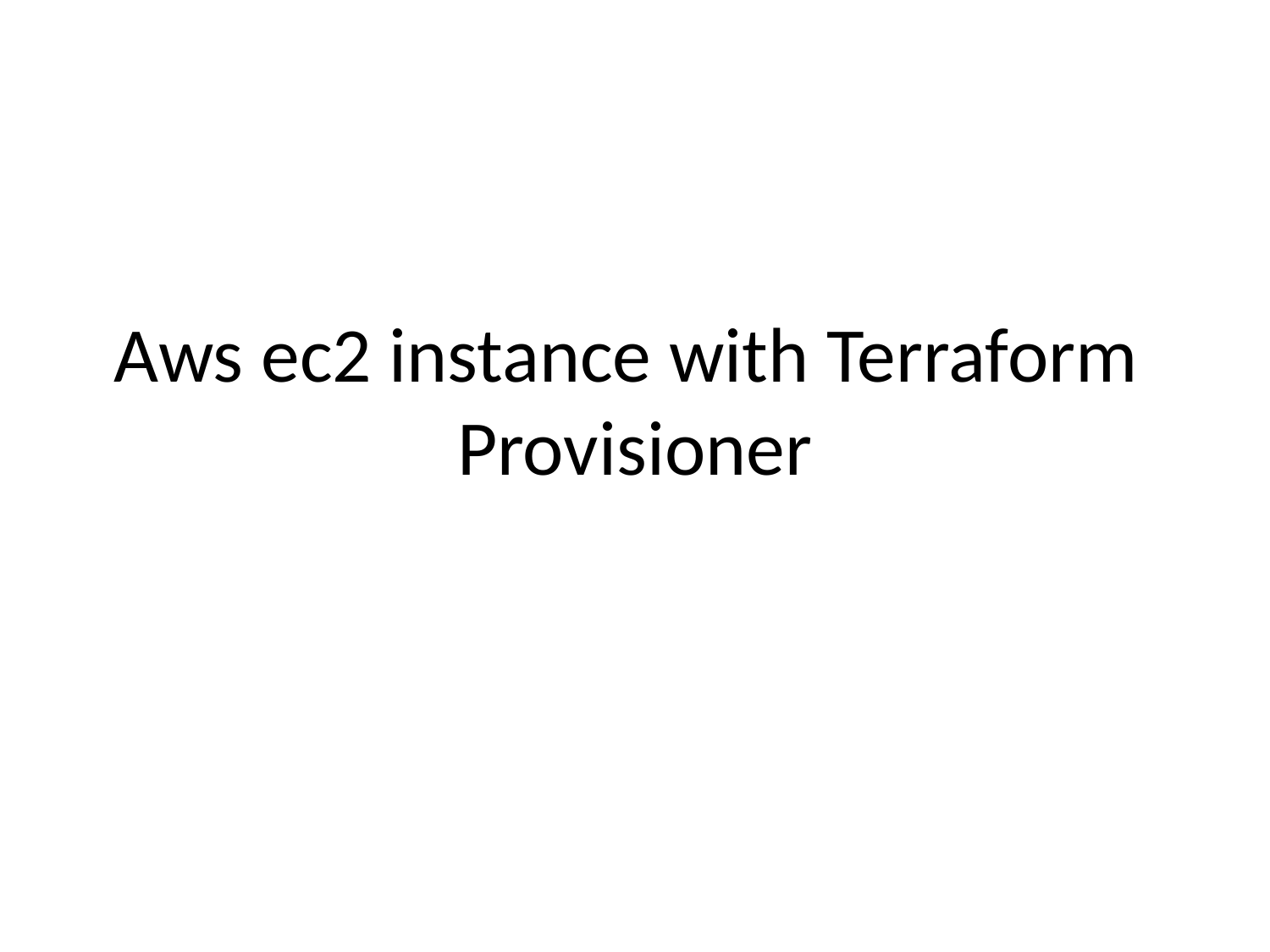

# Aws ec2 instance with Terraform  Provisioner